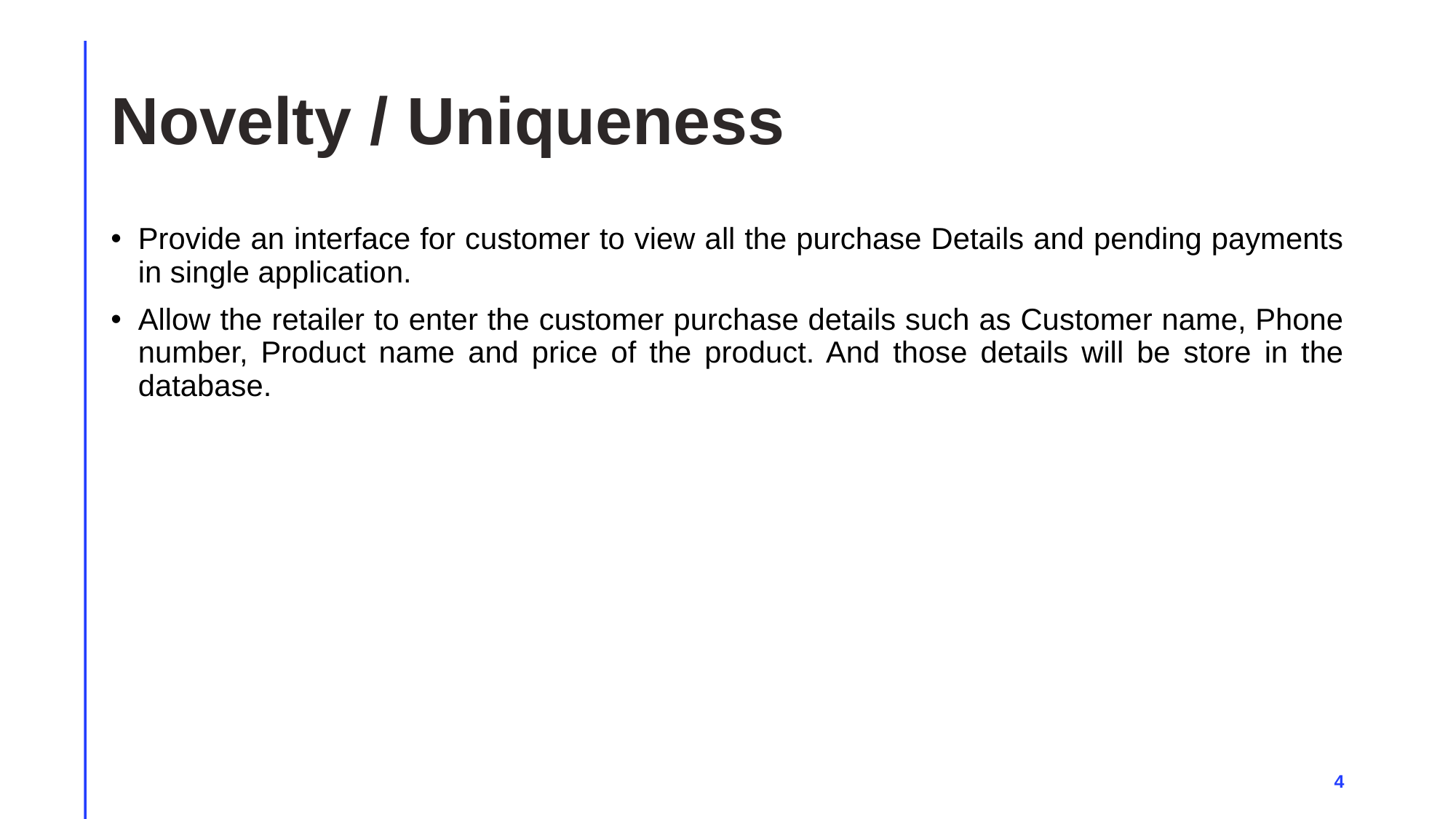

# Novelty / Uniqueness
Provide an interface for customer to view all the purchase Details and pending payments in single application.
Allow the retailer to enter the customer purchase details such as Customer name, Phone number, Product name and price of the product. And those details will be store in the database.

4